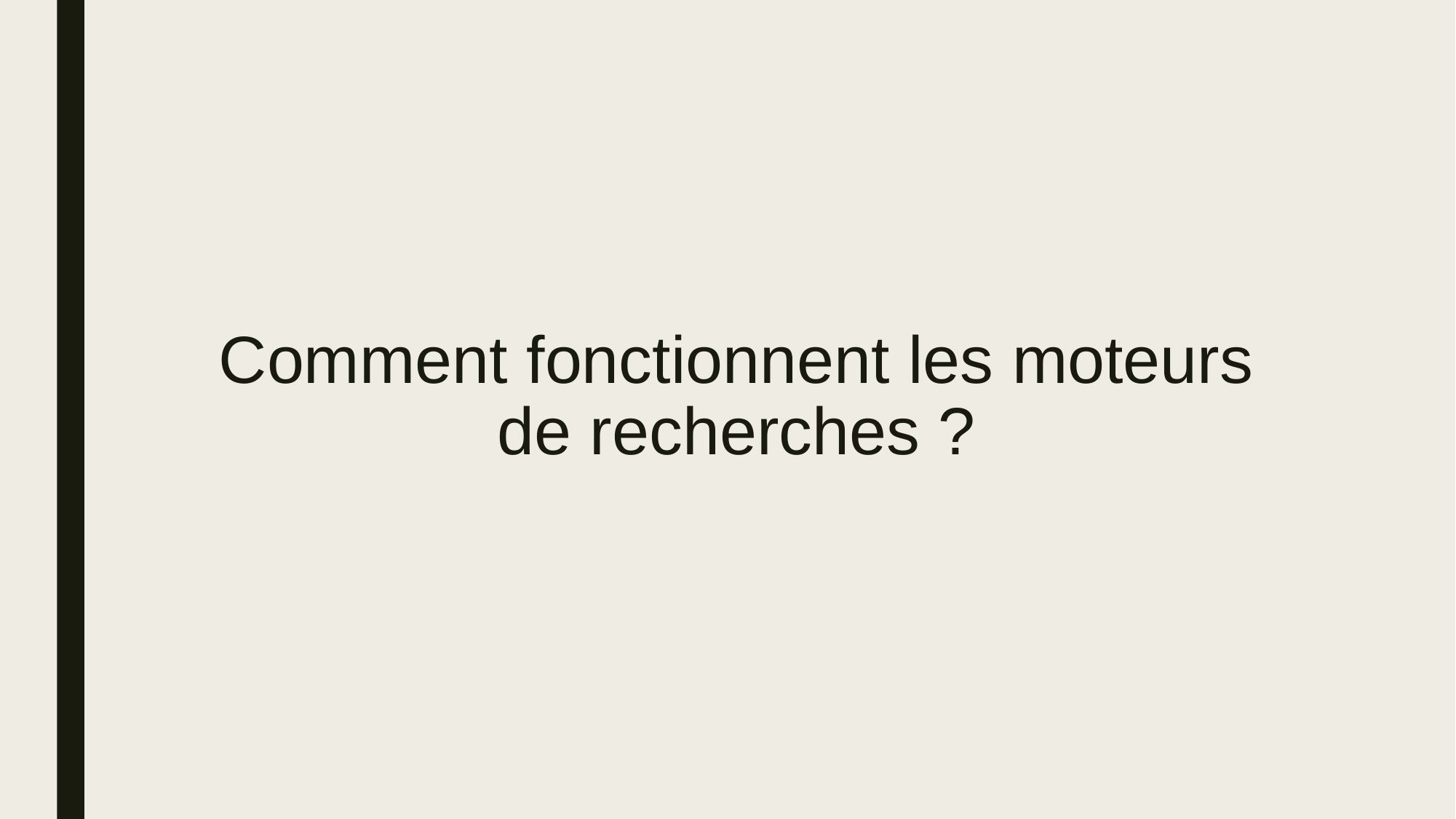

# Comment fonctionnent les moteurs de recherches ?